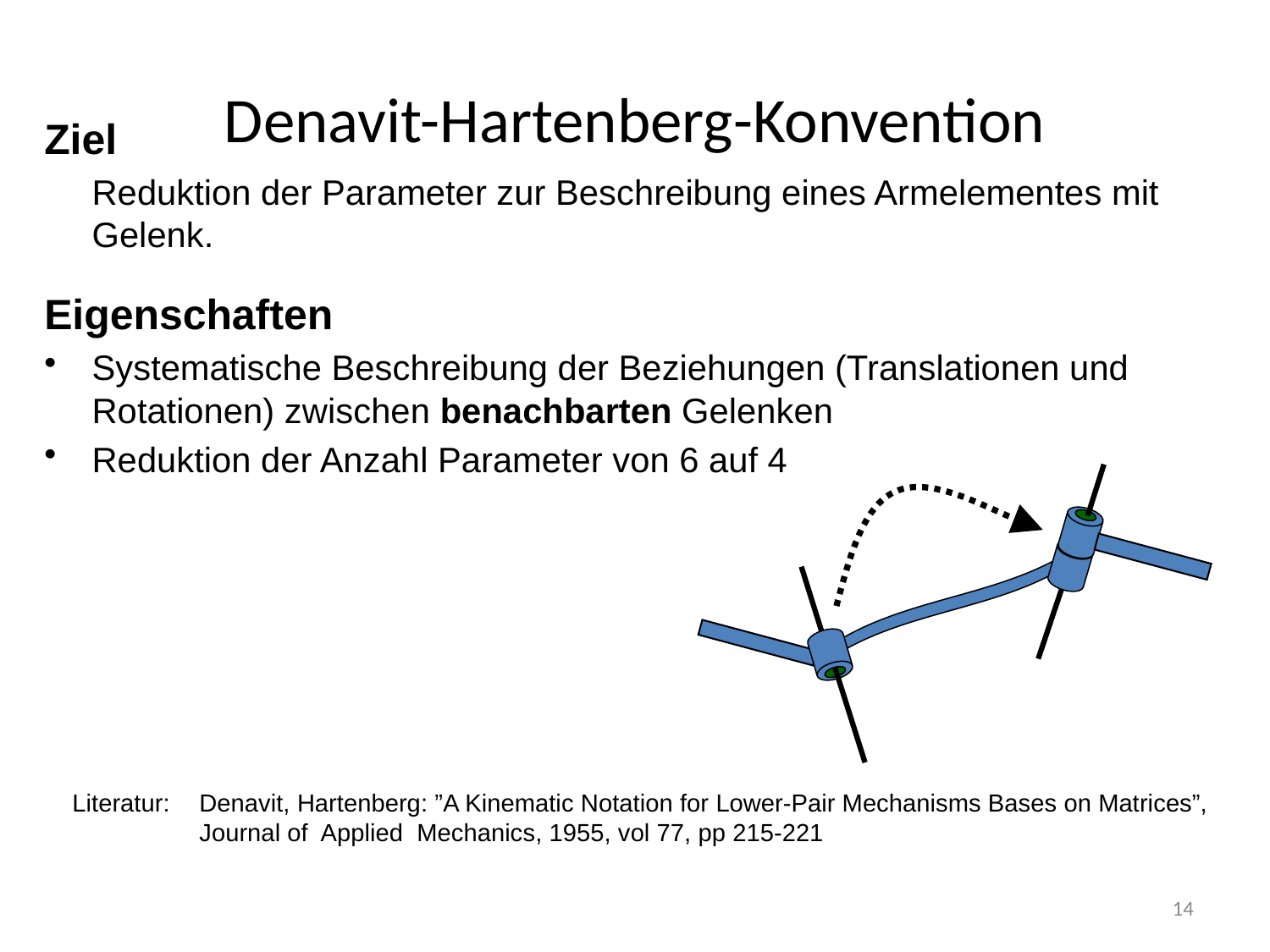

# Denavit-Hartenberg-Konvention
Ziel
	Reduktion der Parameter zur Beschreibung eines Armelementes mit Gelenk.

Eigenschaften
Systematische Beschreibung der Beziehungen (Translationen und Rotationen) zwischen benachbarten Gelenken
Reduktion der Anzahl Parameter von 6 auf 4

Literatur: 	Denavit, Hartenberg: ”A Kinematic Notation for Lower-Pair Mechanisms Bases on Matrices”,
	Journal of  Applied  Mechanics, 1955, vol 77, pp 215-221
14